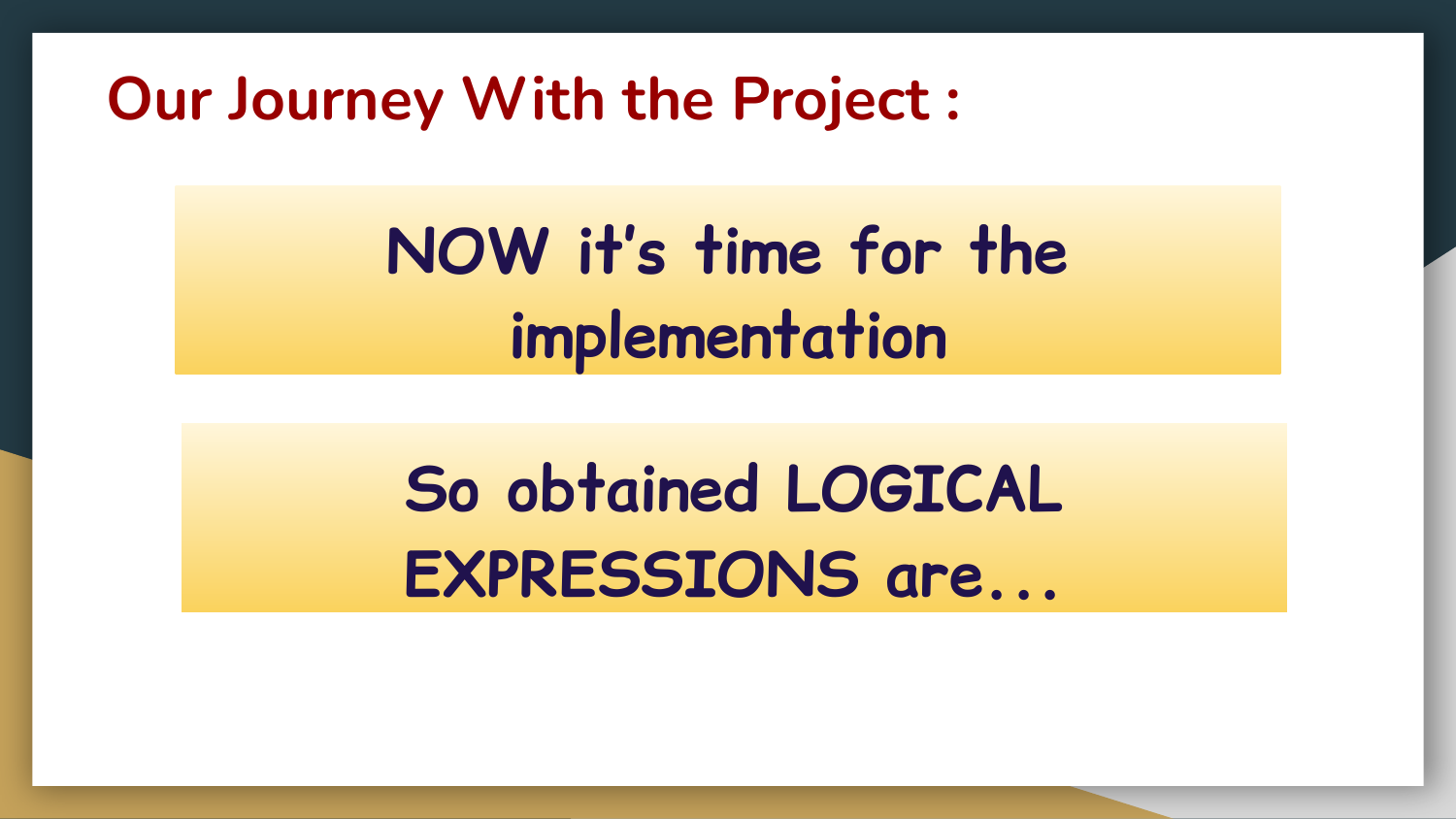

# Our Journey With the Project :
NOW it’s time for the implementation
So obtained LOGICAL EXPRESSIONS are...